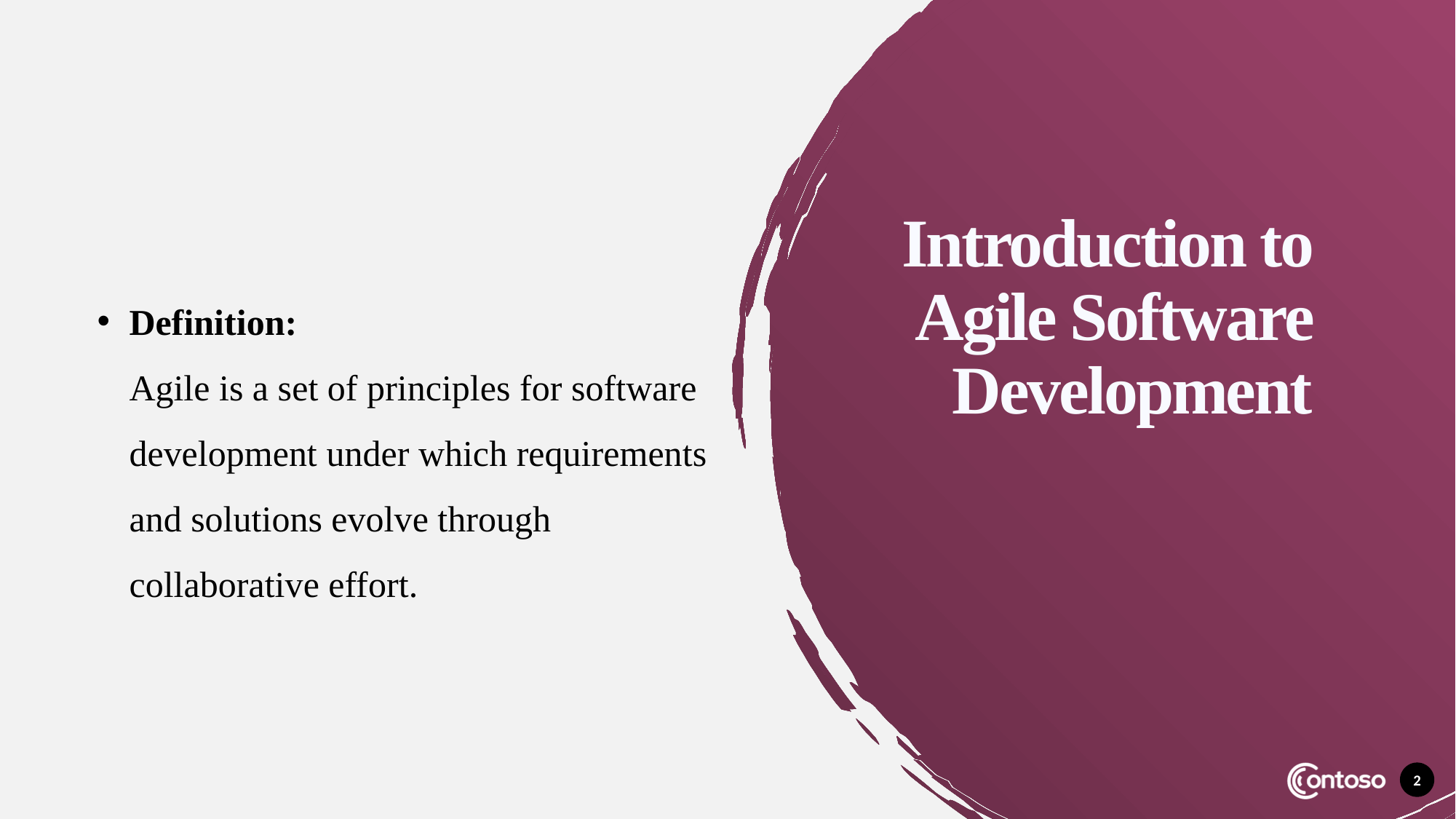

Definition:
Agile is a set of principles for software development under which requirements and solutions evolve through collaborative effort.

# Introduction to Agile Software Development
2